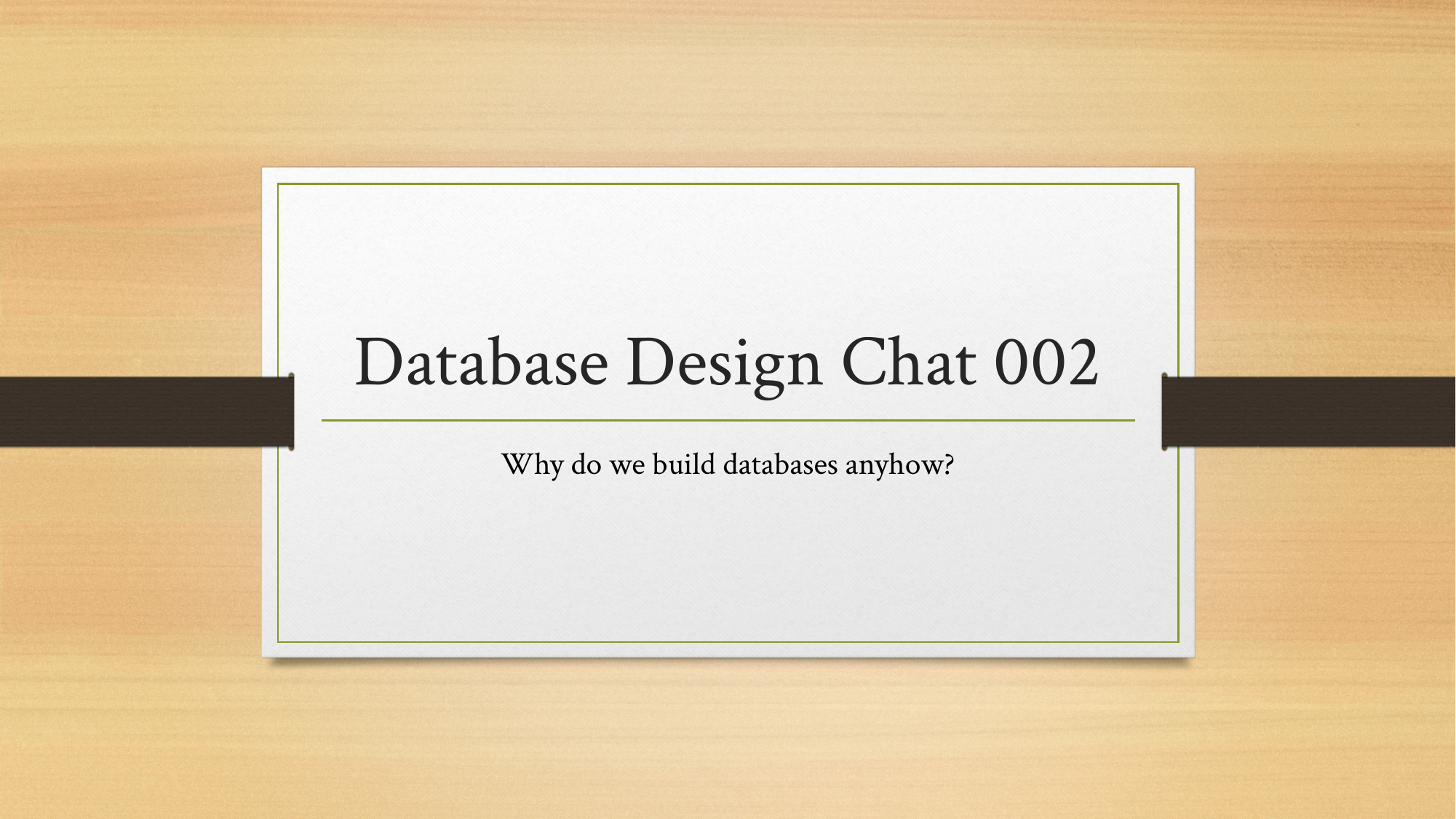

# Database Design Chat 002
Why do we build databases anyhow?